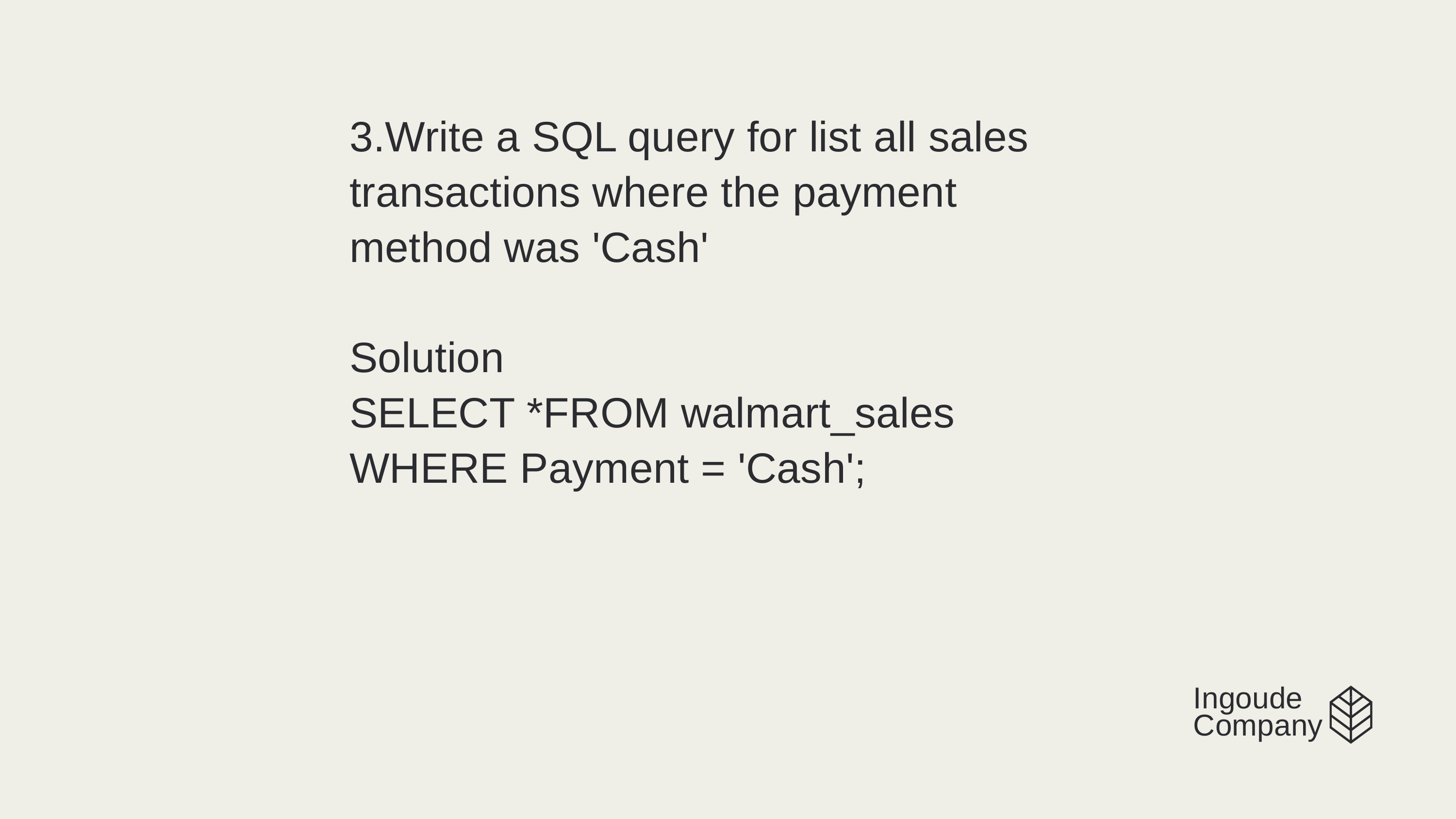

3.Write a SQL query for list all sales transactions where the payment method was 'Cash'

Solution
SELECT *FROM walmart_sales
WHERE Payment = 'Cash';

Ingoude Company